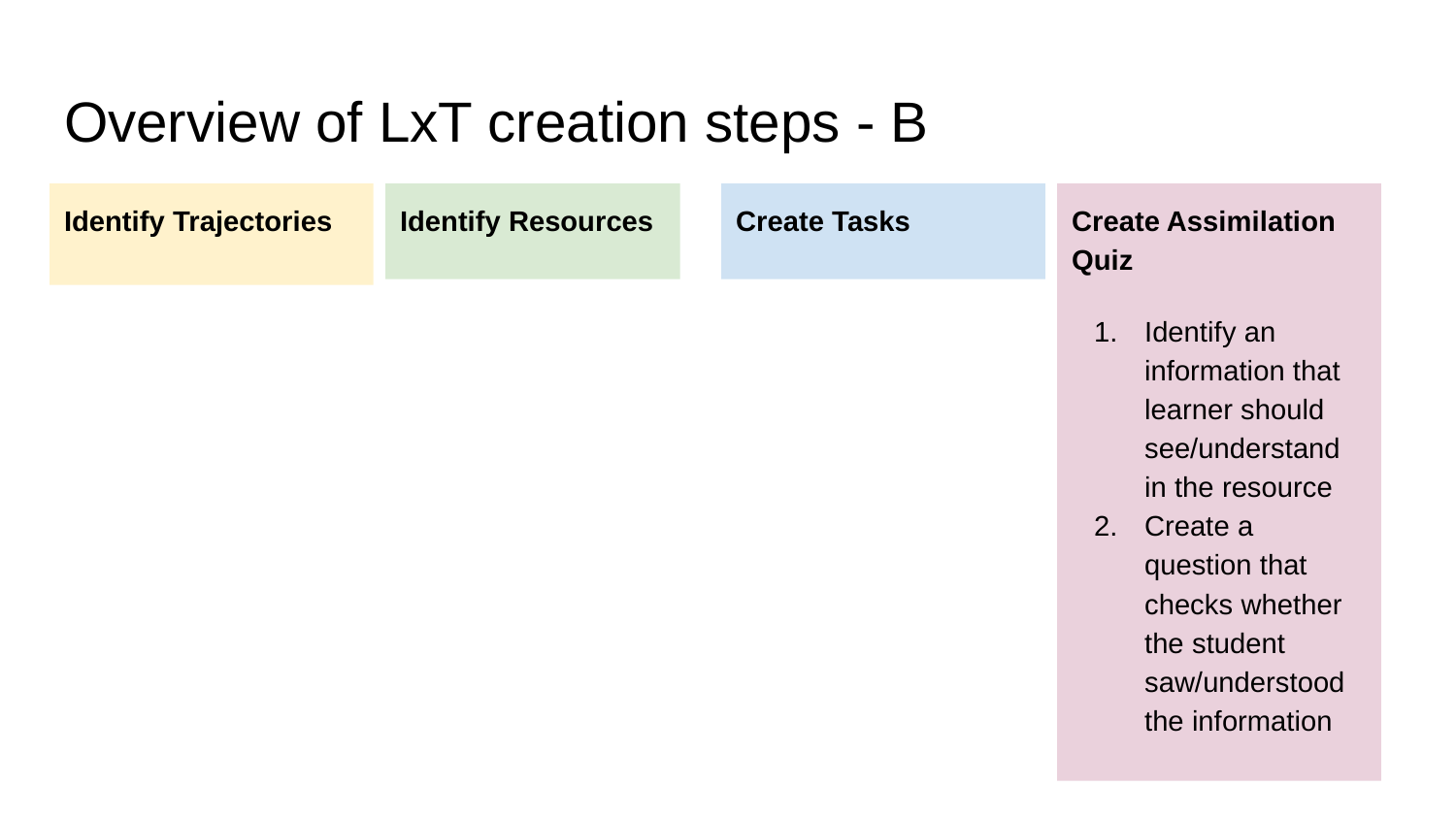

# Overview of LxT creation steps - B
Identify Trajectories
Identify Resources
Create Tasks
Create Assimilation Quiz
Identify an information that learner should see/understand in the resource
Create a question that checks whether the student saw/understood the information